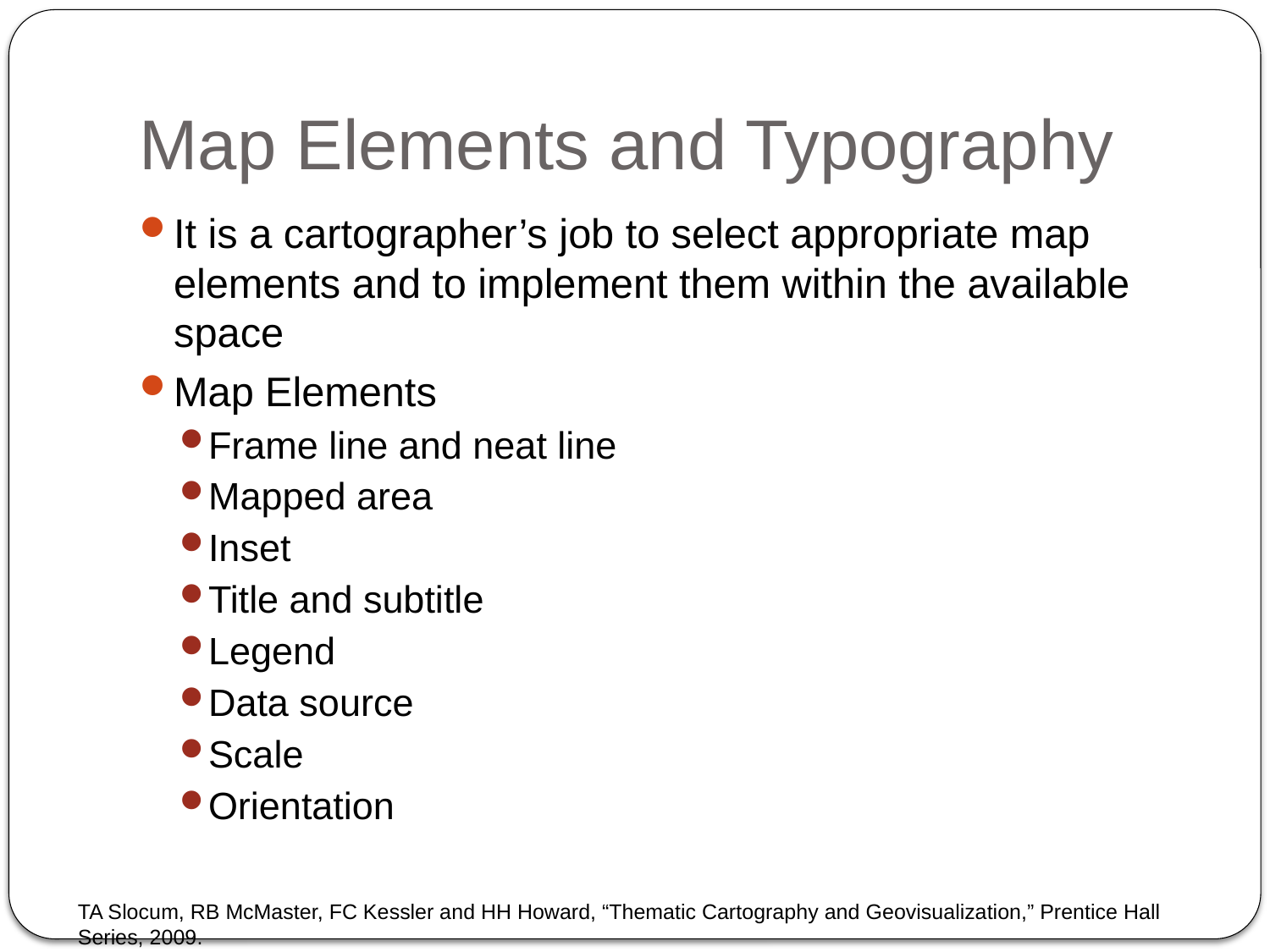

# Map Elements and Typography
It is a cartographer’s job to select appropriate map elements and to implement them within the available space
Map Elements
Frame line and neat line
Mapped area
Inset
Title and subtitle
Legend
Data source
Scale
Orientation
TA Slocum, RB McMaster, FC Kessler and HH Howard, “Thematic Cartography and Geovisualization,” Prentice Hall Series, 2009.